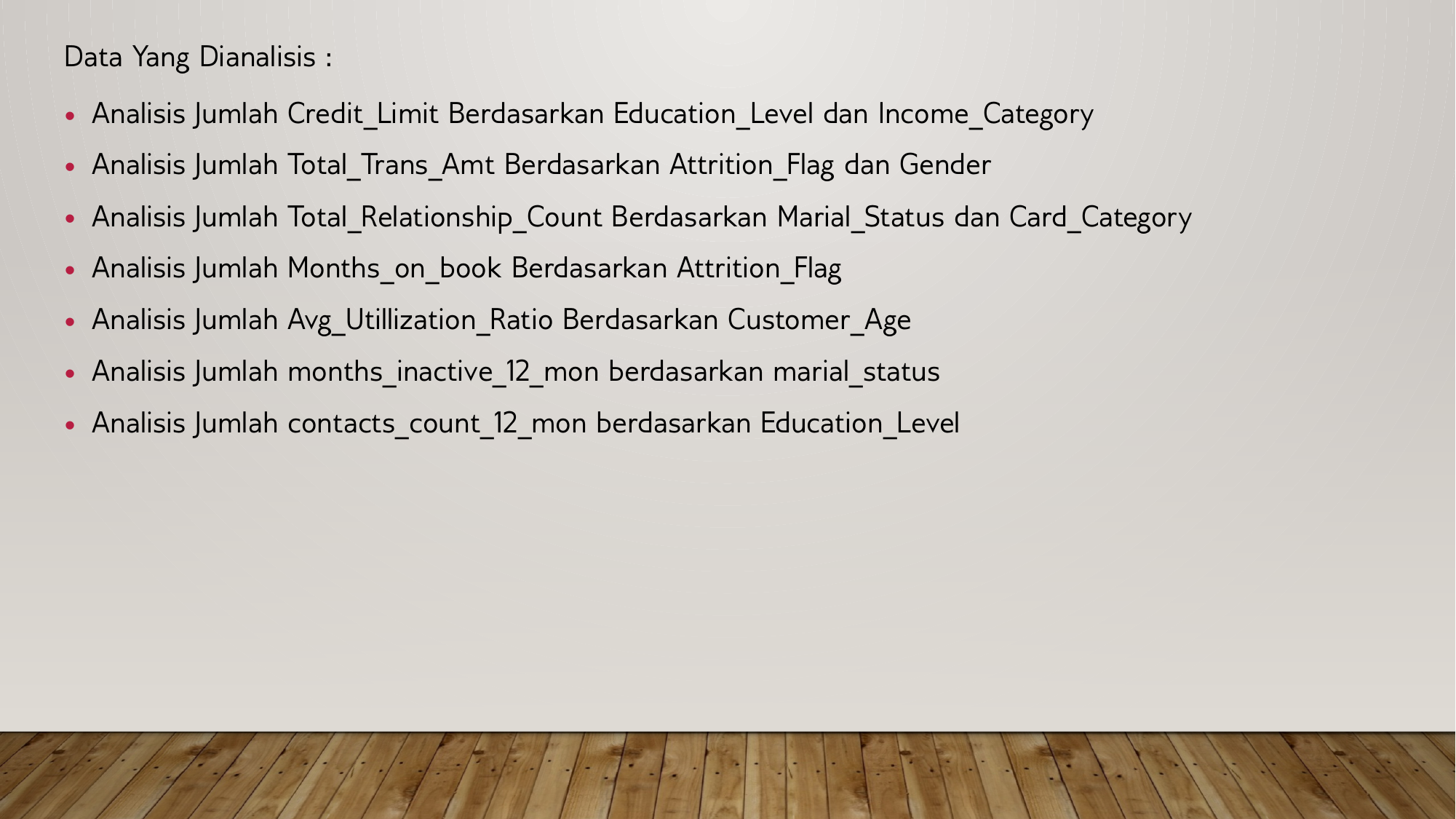

Data Yang Dianalisis :

Analisis Jumlah Credit_Limit Berdasarkan Education_Level dan Income_Category
Analisis Jumlah Total_Trans_Amt Berdasarkan Attrition_Flag dan Gender
Analisis Jumlah Total_Relationship_Count Berdasarkan Marial_Status dan Card_Category
Analisis Jumlah Months_on_book Berdasarkan Attrition_Flag
Analisis Jumlah Avg_Utillization_Ratio Berdasarkan Customer_Age
Analisis Jumlah months_inactive_12_mon berdasarkan marial_status
Analisis Jumlah contacts_count_12_mon berdasarkan Education_Level